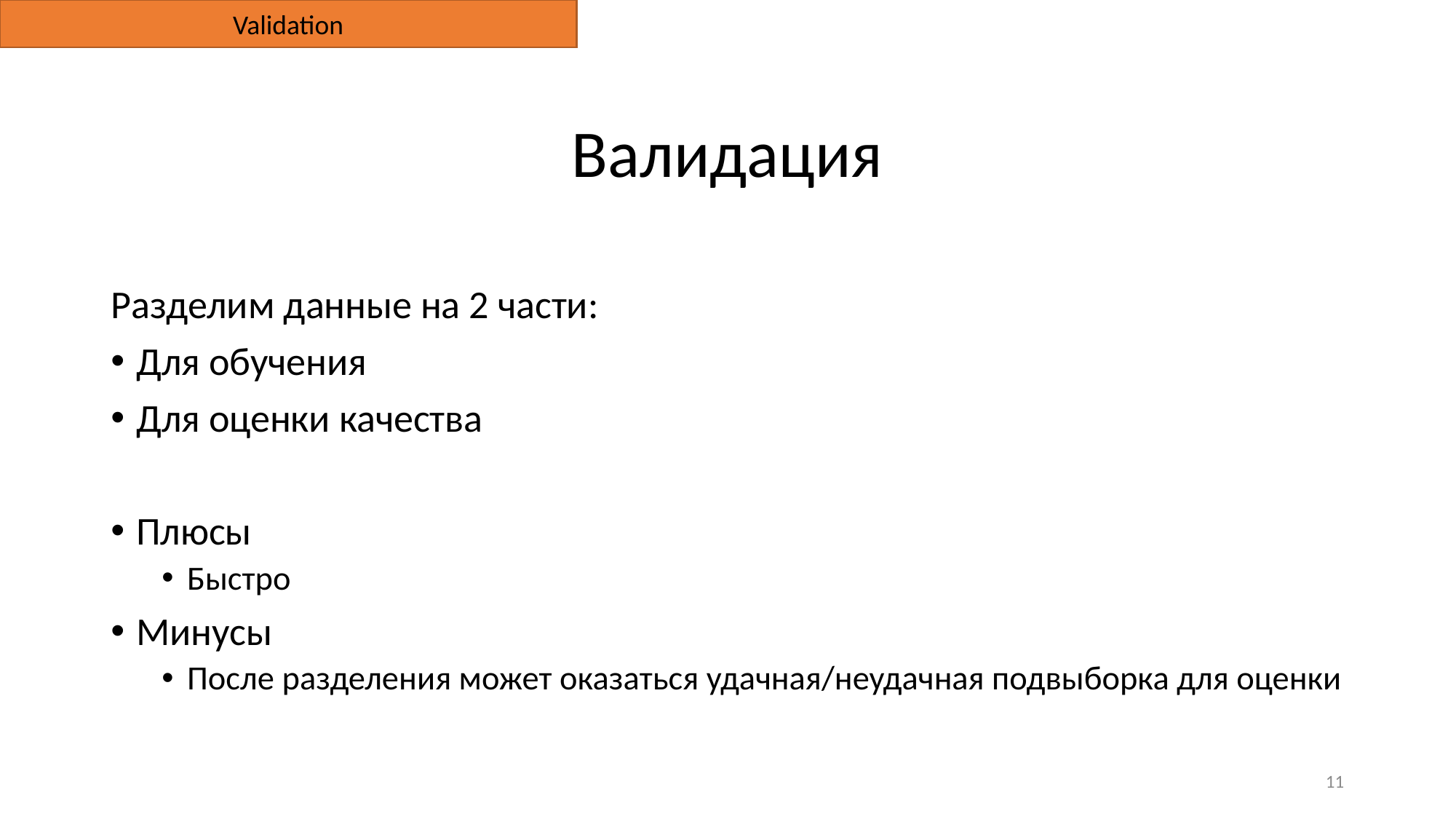

Validation
# Валидация

Разделим данные на 2 части:
Для обучения
Для оценки качества

Плюсы
Быстро
Минусы
После разделения может оказаться удачная/неудачная подвыборка для оценки
11